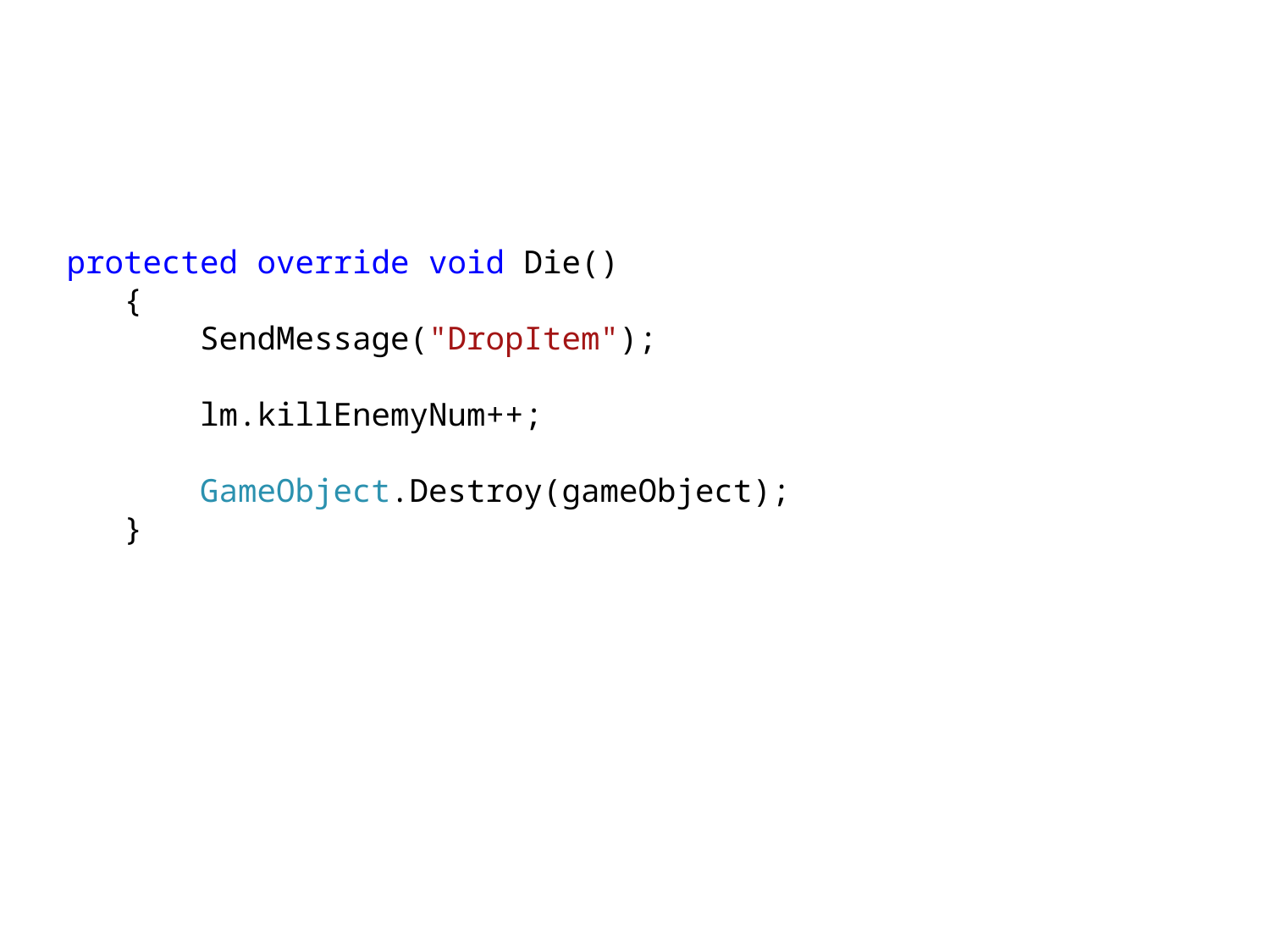

#

 protected override void Die()
    {
        SendMessage("DropItem");

        lm.killEnemyNum++;

        GameObject.Destroy(gameObject);
    }